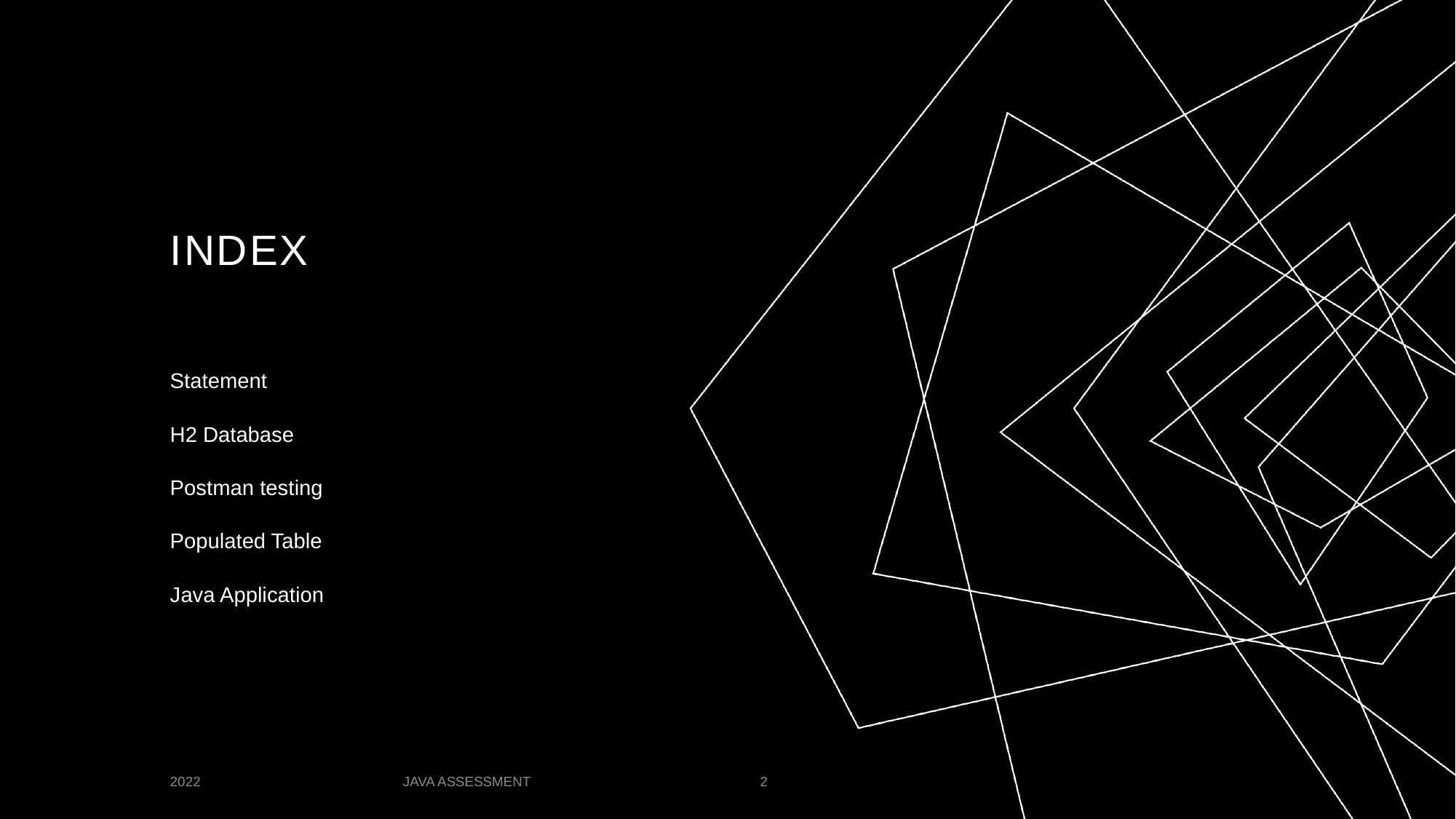

# index
Statement
H2 Database
Postman testing
Populated Table
Java Application
JAVA ASSESSMENT
2022
2